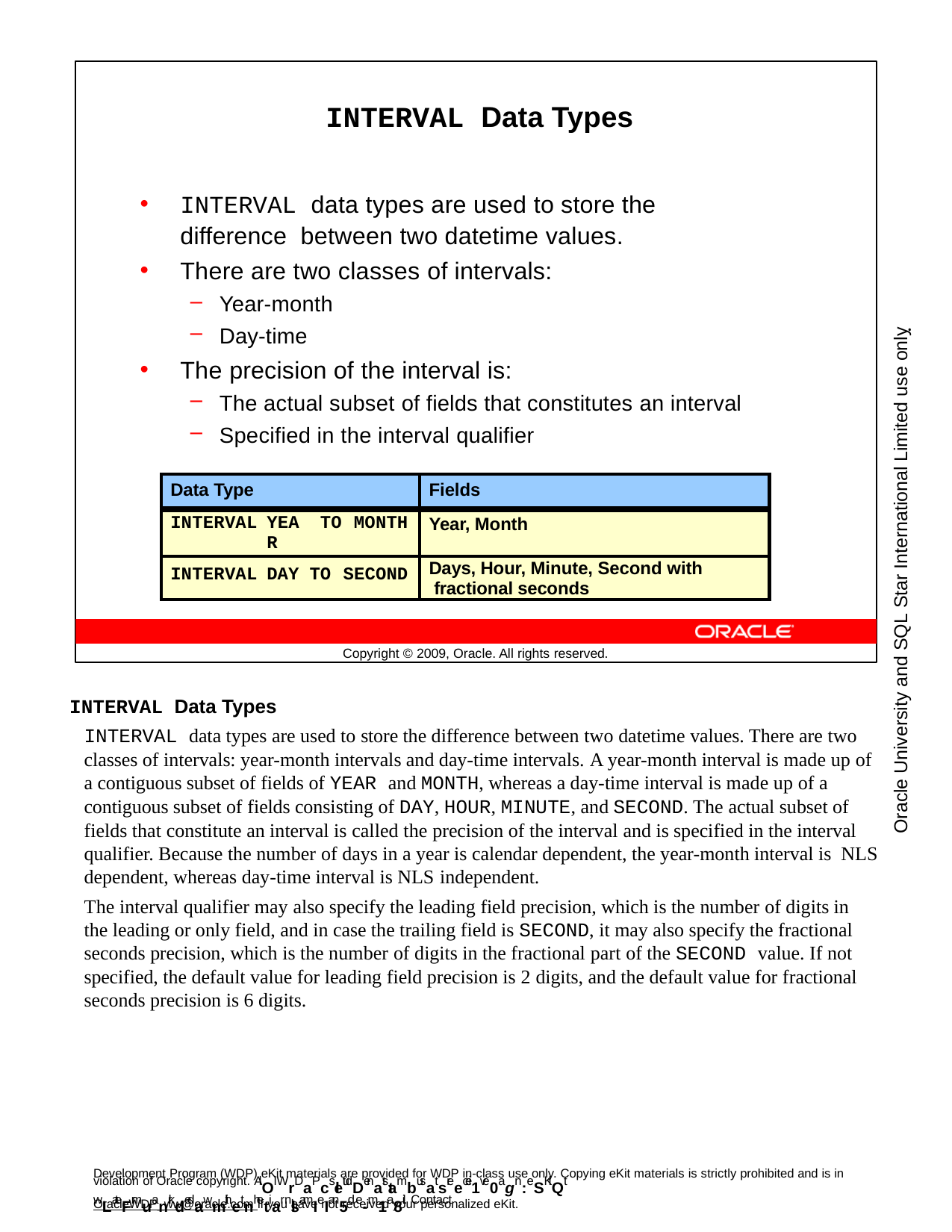

INTERVAL Data Types

INTERVAL data types are used to store the difference  between two datetime values.
There are two classes of intervals:
Year-month
Day-time
The precision of the interval is:
The actual subset of fields that constitutes an interval
Specified in the interval qualifier
Oracle University and SQL Star International Limited use onlyฺ
| Data Type |  |  |  | Fields |
| --- | --- | --- | --- | --- |
| INTERVAL | YEAR | TO | MONTH | Year, Month |
| INTERVAL | DAY | TO | SECOND | Days, Hour, Minute, Second with fractional seconds |
Copyright © 2009, Oracle. All rights reserved.

INTERVAL Data Types
INTERVAL data types are used to store the difference between two datetime values. There are two  classes of intervals: year-month intervals and day-time intervals. A year-month interval is made up of  a contiguous subset of fields of YEAR and MONTH, whereas a day-time interval is made up of a  contiguous subset of fields consisting of DAY, HOUR, MINUTE, and SECOND. The actual subset of  fields that constitute an interval is called the precision of the interval and is specified in the interval  qualifier. Because the number of days in a year is calendar dependent, the year-month interval is  NLS dependent, whereas day-time interval is NLS independent.
The interval qualifier may also specify the leading field precision, which is the number of digits in  the leading or only field, and in case the trailing field is SECOND, it may also specify the fractional  seconds precision, which is the number of digits in the fractional part of the SECOND value. If not  specified, the default value for leading field precision is 2 digits, and the default value for fractional  seconds precision is 6 digits.
Development Program (WDP) eKit materials are provided for WDP in-class use only. Copying eKit materials is strictly prohibited and is in
violation of Oracle copyright. AlOl WrDaPcsletudDenatstambusat sreecei1ve0agn:eSKiQt wLateFrmuanrkdedawmithetnhetiar nlsamIeI an5d e-m1a8il. Contact
OracleWDP_ww@oracle.com if you have not received your personalized eKit.